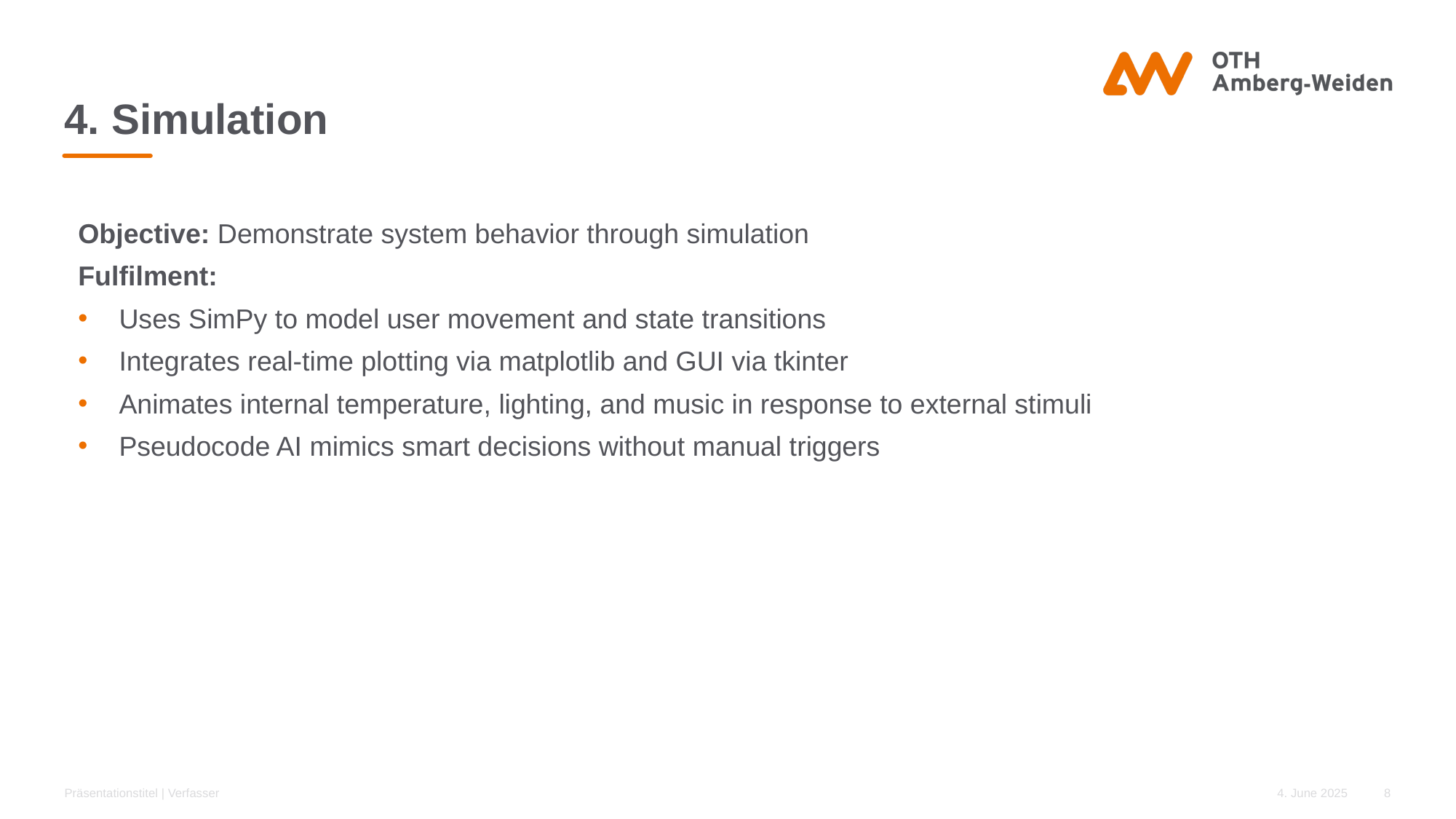

# 4. Simulation
Objective: Demonstrate system behavior through simulation
Fulfilment:
Uses SimPy to model user movement and state transitions
Integrates real-time plotting via matplotlib and GUI via tkinter
Animates internal temperature, lighting, and music in response to external stimuli
Pseudocode AI mimics smart decisions without manual triggers
Präsentationstitel | Verfasser
4. June 2025
8